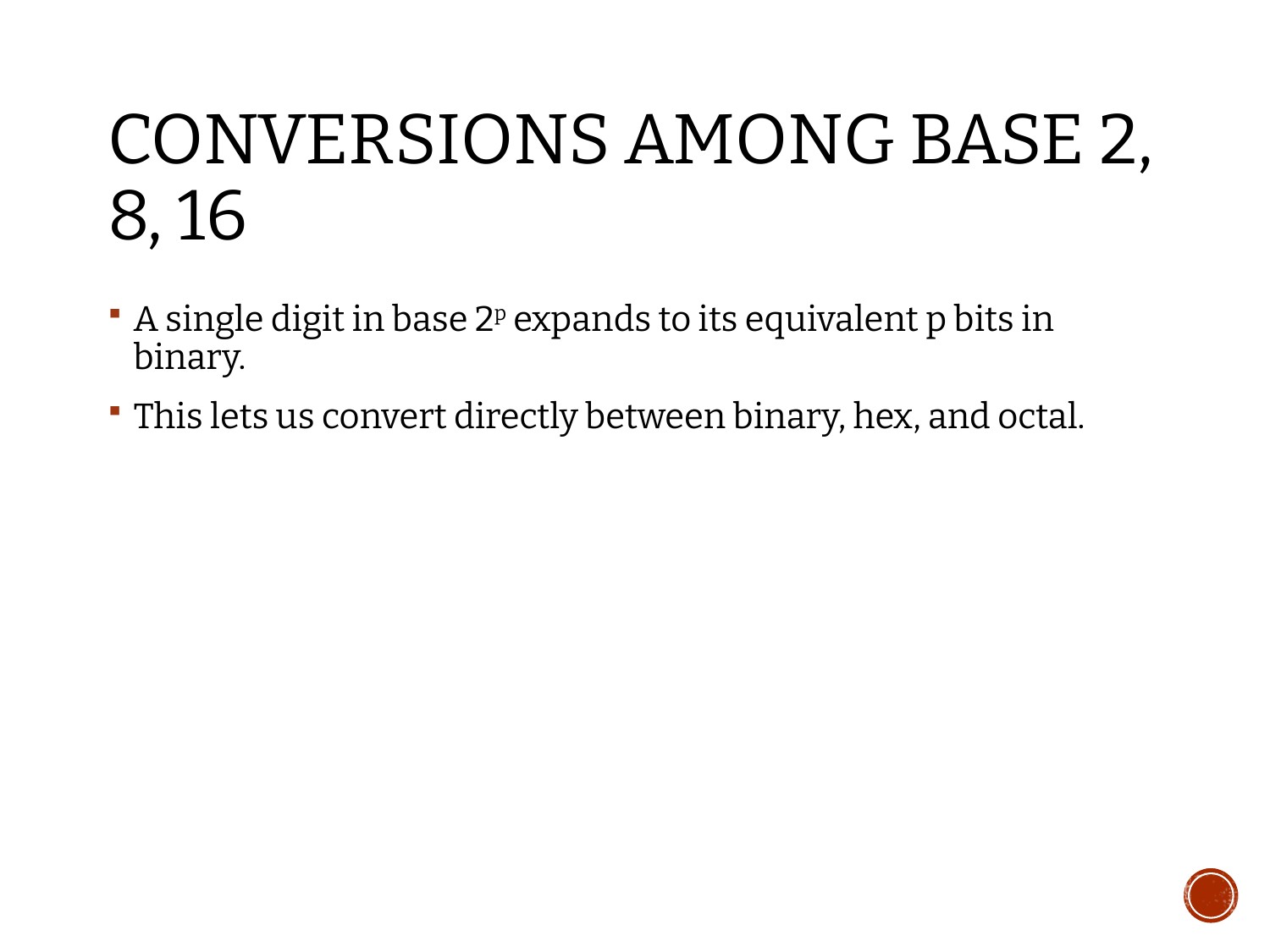

# Conversions among Base 2, 8, 16
A single digit in base 2p expands to its equivalent p bits in binary.
This lets us convert directly between binary, hex, and octal.